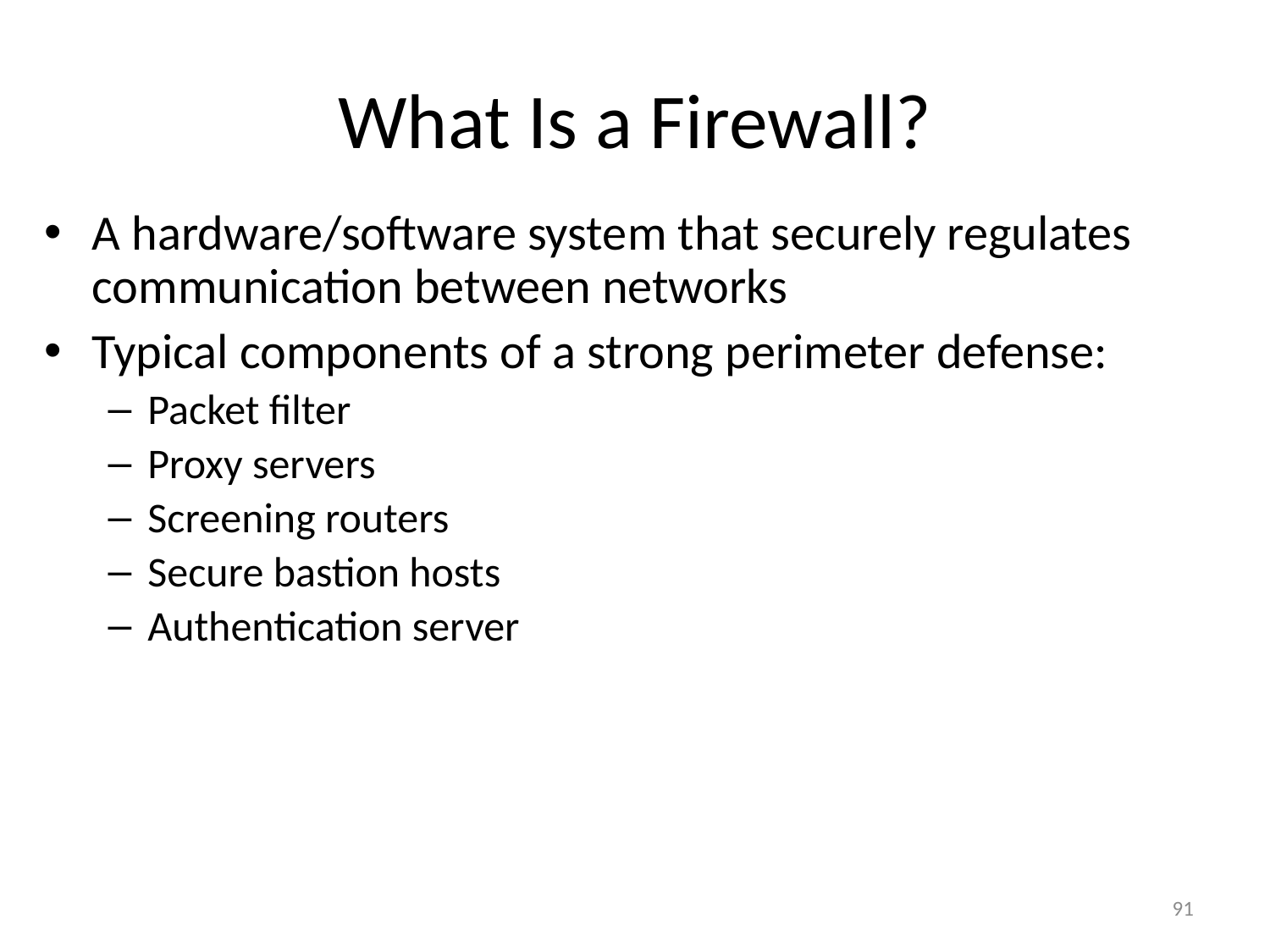

# What Is a Firewall?
A hardware/software system that securely regulates communication between networks
Typical components of a strong perimeter defense:
Packet filter
Proxy servers
Screening routers
Secure bastion hosts
Authentication server
91